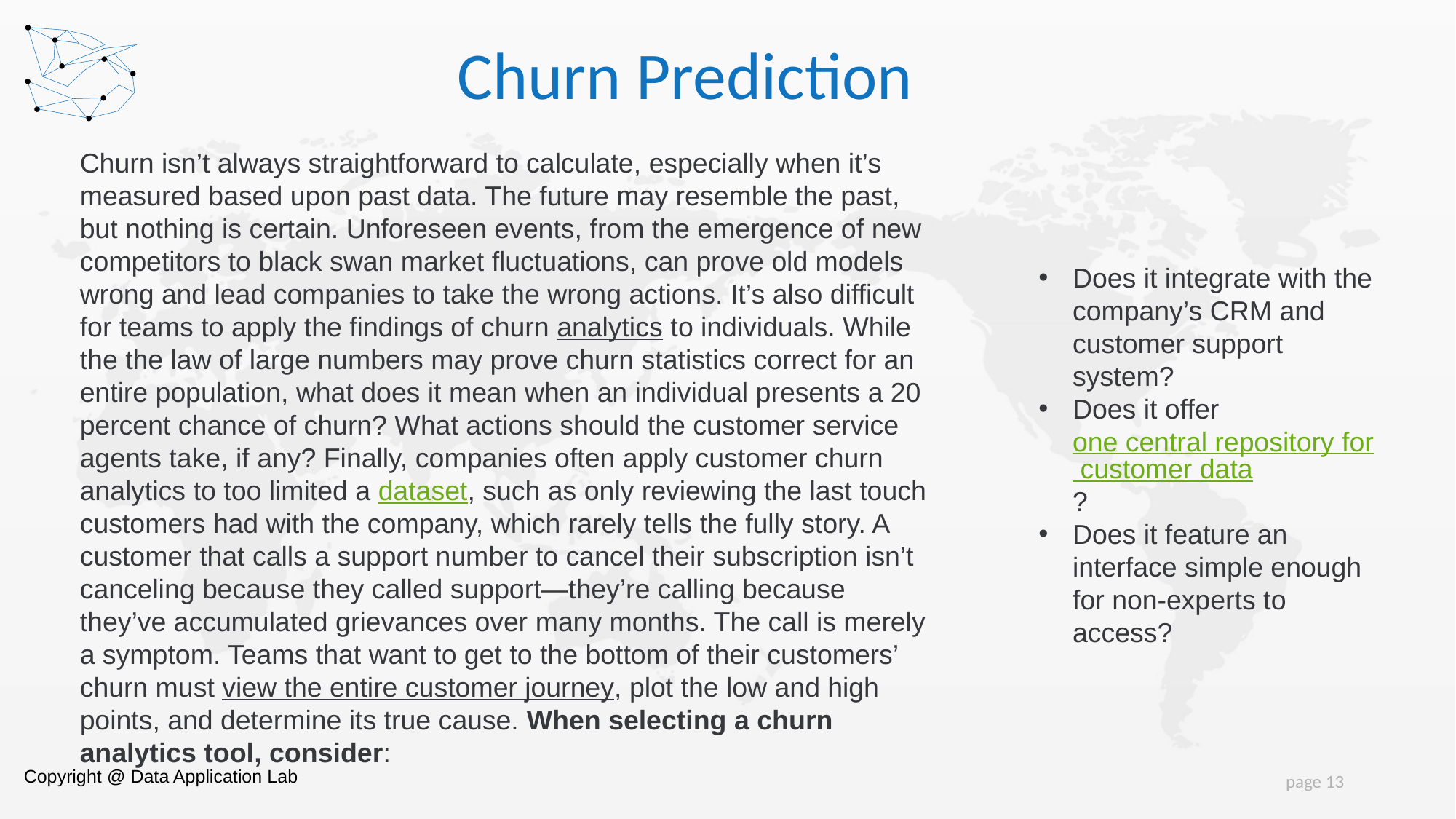

# Churn Prediction
Churn isn’t always straightforward to calculate, especially when it’s measured based upon past data. The future may resemble the past, but nothing is certain. Unforeseen events, from the emergence of new competitors to black swan market fluctuations, can prove old models wrong and lead companies to take the wrong actions. It’s also difficult for teams to apply the findings of churn analytics to individuals. While the the law of large numbers may prove churn statistics correct for an entire population, what does it mean when an individual presents a 20 percent chance of churn? What actions should the customer service agents take, if any? Finally, companies often apply customer churn analytics to too limited a dataset, such as only reviewing the last touch customers had with the company, which rarely tells the fully story. A customer that calls a support number to cancel their subscription isn’t canceling because they called support—they’re calling because they’ve accumulated grievances over many months. The call is merely a symptom. Teams that want to get to the bottom of their customers’ churn must view the entire customer journey, plot the low and high points, and determine its true cause. When selecting a churn analytics tool, consider:
Does it integrate with the company’s CRM and customer support system?
Does it offer one central repository for customer data?
Does it feature an interface simple enough for non-experts to access?
page 13